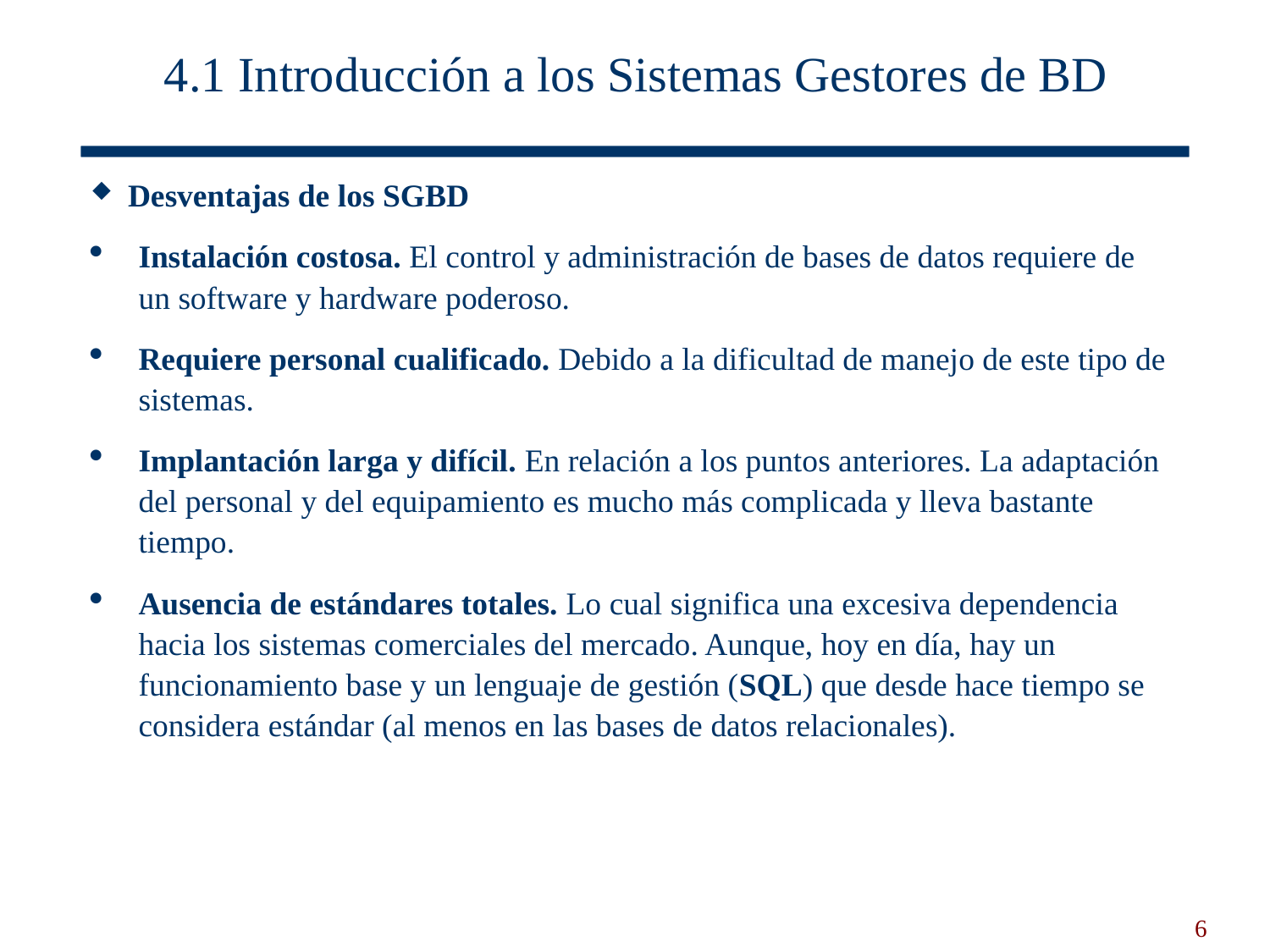

# 4.1 Introducción a los Sistemas Gestores de BD
Desventajas de los SGBD
Instalación costosa. El control y administración de bases de datos requiere de un software y hardware poderoso.
Requiere personal cualificado. Debido a la dificultad de manejo de este tipo de sistemas.
Implantación larga y difícil. En relación a los puntos anteriores. La adaptación del personal y del equipamiento es mucho más complicada y lleva bastante tiempo.
Ausencia de estándares totales. Lo cual significa una excesiva dependencia hacia los sistemas comerciales del mercado. Aunque, hoy en día, hay un funcionamiento base y un lenguaje de gestión (SQL) que desde hace tiempo se considera estándar (al menos en las bases de datos relacionales).
6